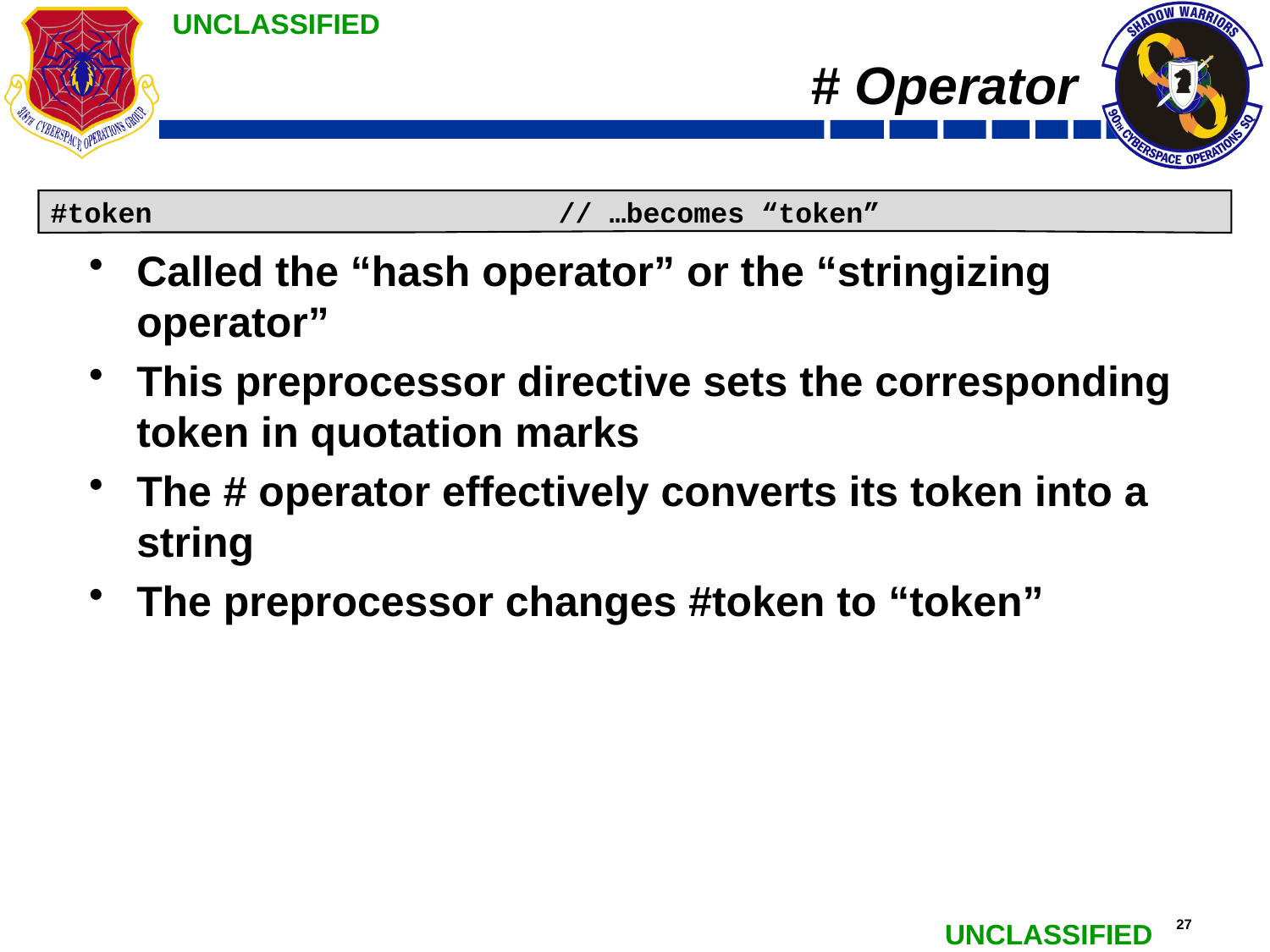

# # Operator

Called the “hash operator” or the “stringizing operator”
This preprocessor directive sets the corresponding token in quotation marks
The # operator effectively converts its token into a string
The preprocessor changes #token to “token”
#token				// …becomes “token”